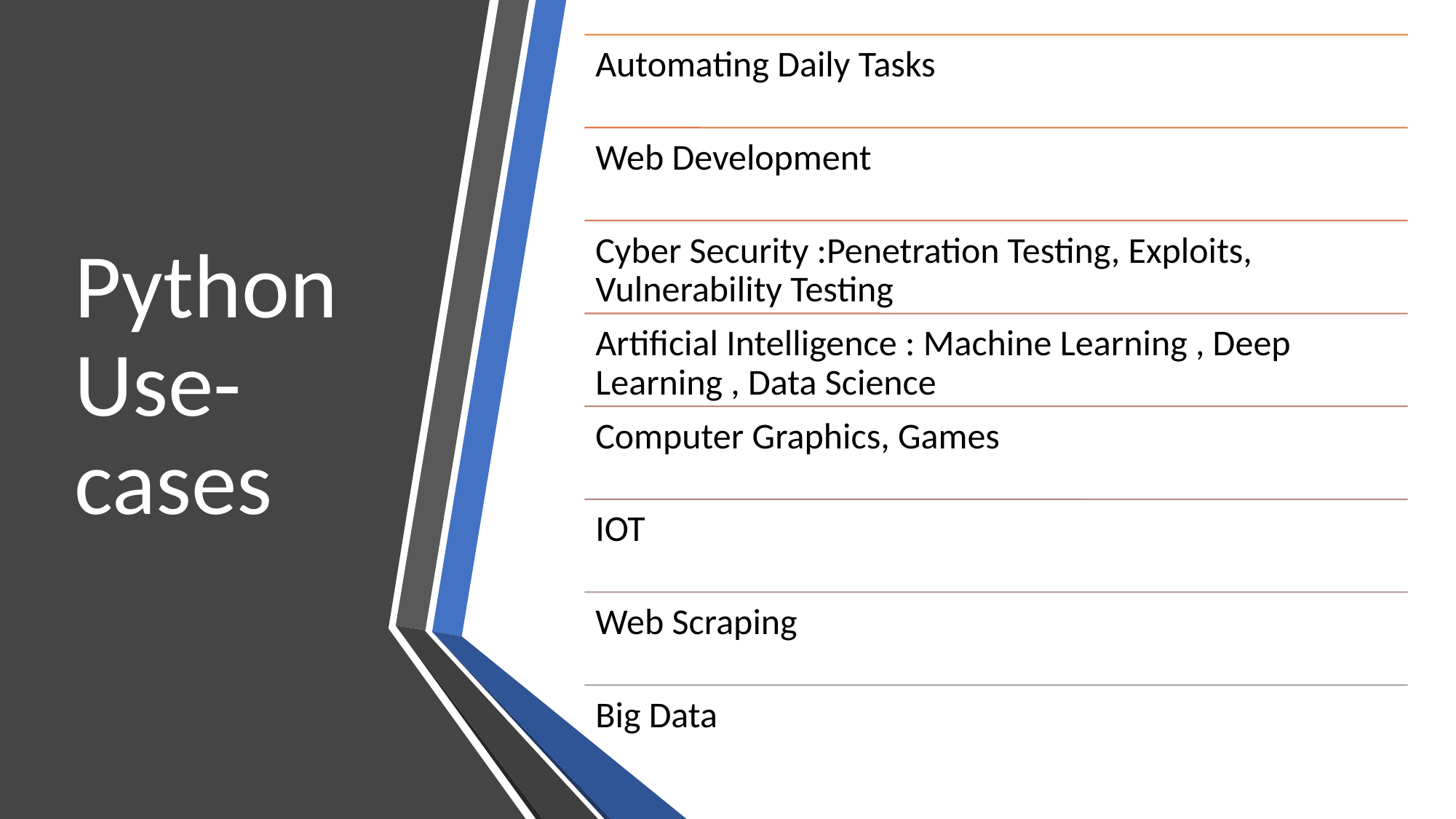

Automating Daily Tasks
Web Development
Cyber Security :Penetration Testing, Exploits, Vulnerability Testing
Artificial Intelligence : Machine Learning , Deep Learning , Data Science
Computer Graphics, Games
IOT
Web Scraping
Big Data
# Python Use-cases